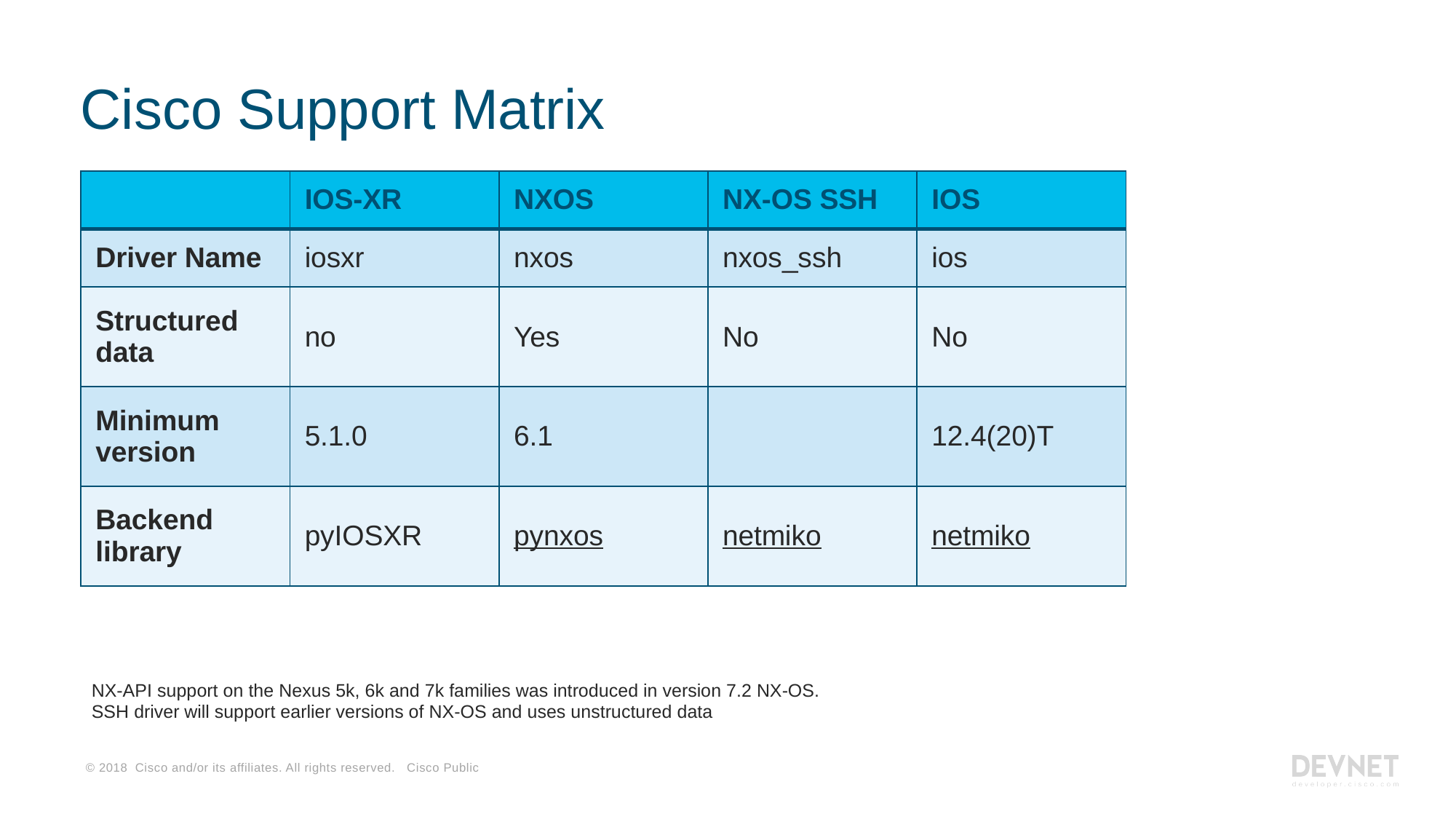

# Cisco Support Matrix
|  | IOS-XR | NXOS | NX-OS SSH | IOS |
| --- | --- | --- | --- | --- |
| Driver Name | iosxr | nxos | nxos\_ssh | ios |
| Structured data | no | Yes | No | No |
| Minimum version | 5.1.0 | 6.1 |  | 12.4(20)T |
| Backend library | pyIOSXR | pynxos | netmiko | netmiko |
NX-API support on the Nexus 5k, 6k and 7k families was introduced in version 7.2 NX-OS.
SSH driver will support earlier versions of NX-OS and uses unstructured data